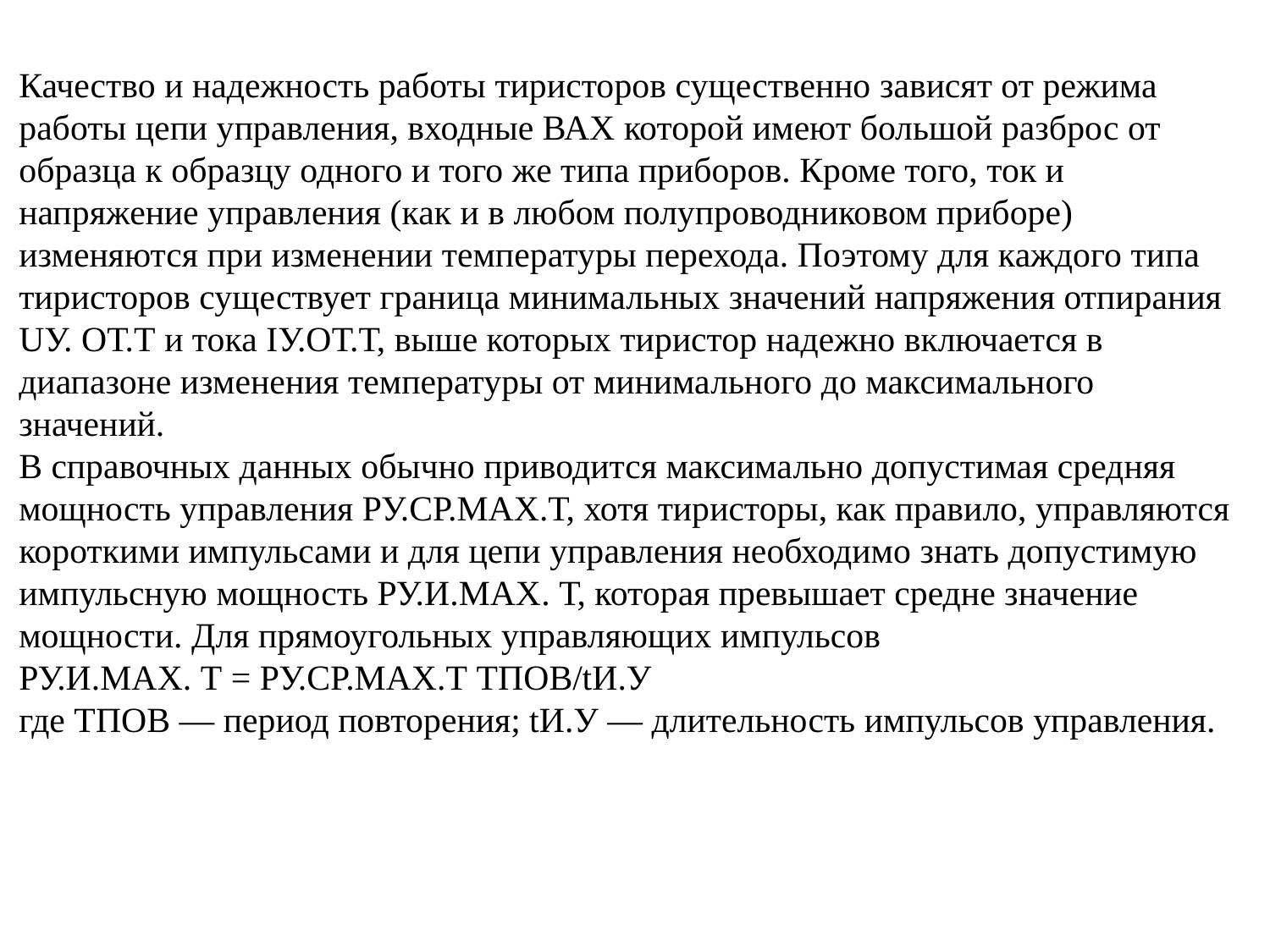

Качество и надежность работы тиристоров существенно зависят от режима работы цепи управления, входные ВАХ которой имеют большой разброс от образца к образцу одного и того же типа приборов. Кроме того, ток и напряжение управления (как и в любом полупроводниковом приборе) изменяются при изменении температуры перехода. Поэтому для каждого типа тиристоров существует граница минимальных значений напряжения отпирания UУ. ОТ.Т и тока IУ.ОТ.Т, выше которых тиристор надежно включается в диапазоне изменения температуры от минимального до максимального значений.
В справочных данных обычно приводится максимально допустимая средняя мощность управления РУ.СР.МАХ.Т, хотя тиристоры, как правило, управляются короткими импульсами и для цепи управления необходимо знать допустимую импульсную мощность РУ.И.МАХ. Т, которая превышает средне значение мощности. Для прямоугольных управляющих импульсов
РУ.И.МАХ. Т = РУ.СР.МАХ.Т ТПОВ/tИ.У
где ТПОВ — период повторения; tИ.У — длительность импульсов управления.